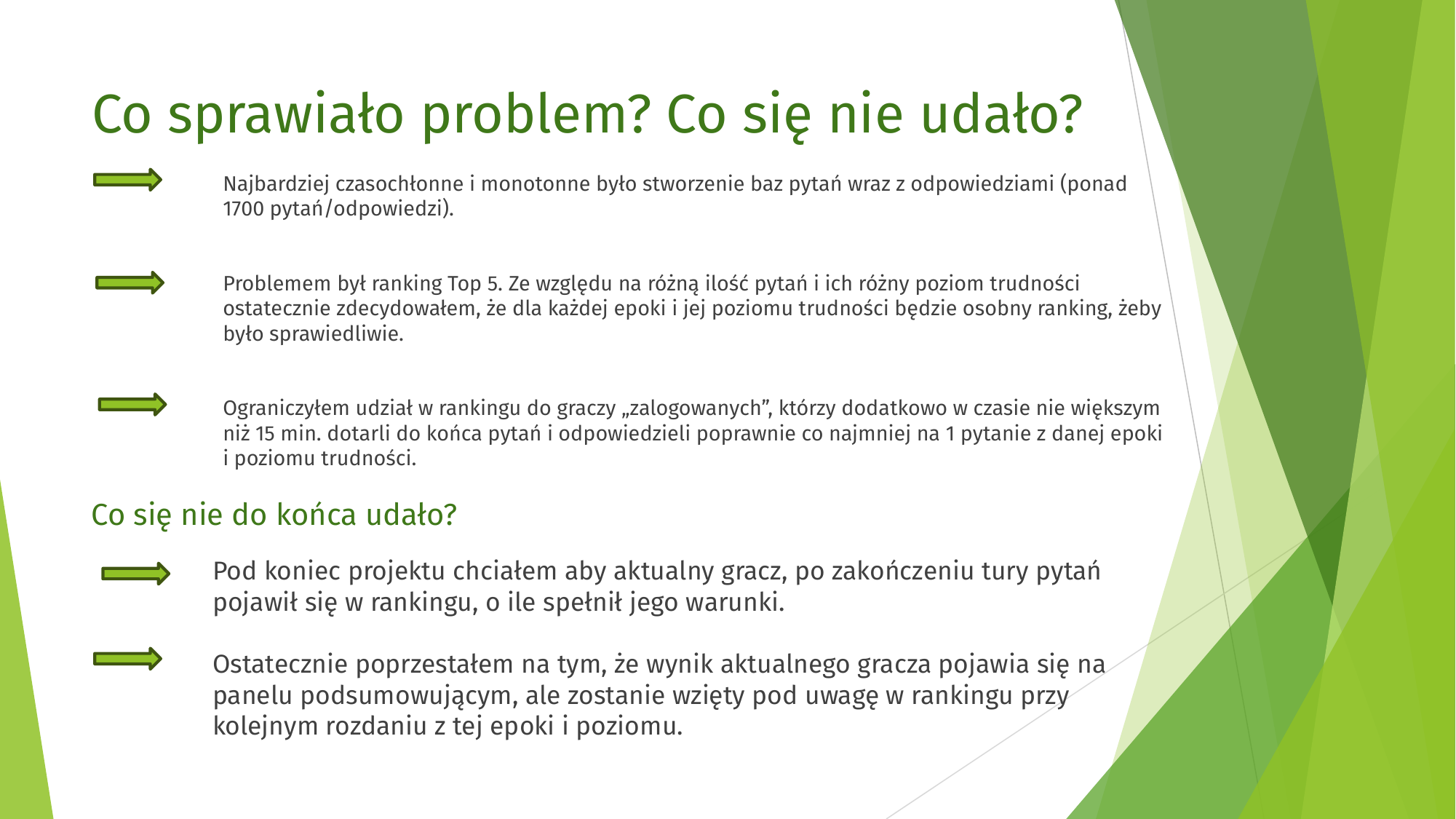

# Co sprawiało problem? Co się nie udało?
Najbardziej czasochłonne i monotonne było stworzenie baz pytań wraz z odpowiedziami (ponad 1700 pytań/odpowiedzi).

Problemem był ranking Top 5. Ze względu na różną ilość pytań i ich różny poziom trudności ostatecznie zdecydowałem, że dla każdej epoki i jej poziomu trudności będzie osobny ranking, żeby było sprawiedliwie.

Ograniczyłem udział w rankingu do graczy „zalogowanych”, którzy dodatkowo w czasie nie większym niż 15 min. dotarli do końca pytań i odpowiedzieli poprawnie co najmniej na 1 pytanie z danej epoki i poziomu trudności.

Co się nie do końca udało?
Pod koniec projektu chciałem aby aktualny gracz, po zakończeniu tury pytań pojawił się w rankingu, o ile spełnił jego warunki.

Ostatecznie poprzestałem na tym, że wynik aktualnego gracza pojawia się na panelu podsumowującym, ale zostanie wzięty pod uwagę w rankingu przy kolejnym rozdaniu z tej epoki i poziomu.